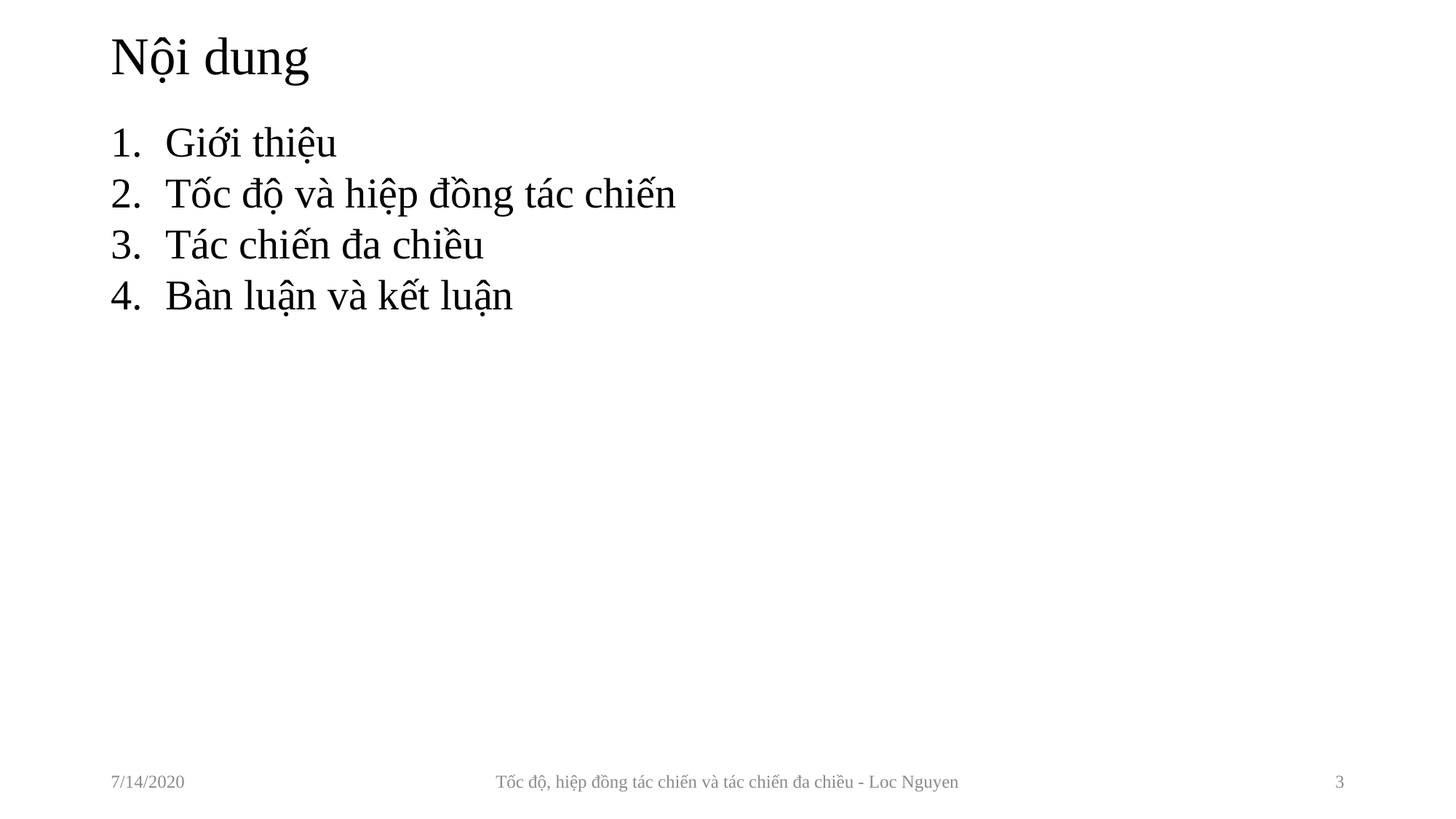

# Nội dung
Giới thiệu
Tốc độ và hiệp đồng tác chiến
Tác chiến đa chiều
Bàn luận và kết luận
7/14/2020
Tốc độ, hiệp đồng tác chiến và tác chiến đa chiều - Loc Nguyen
3